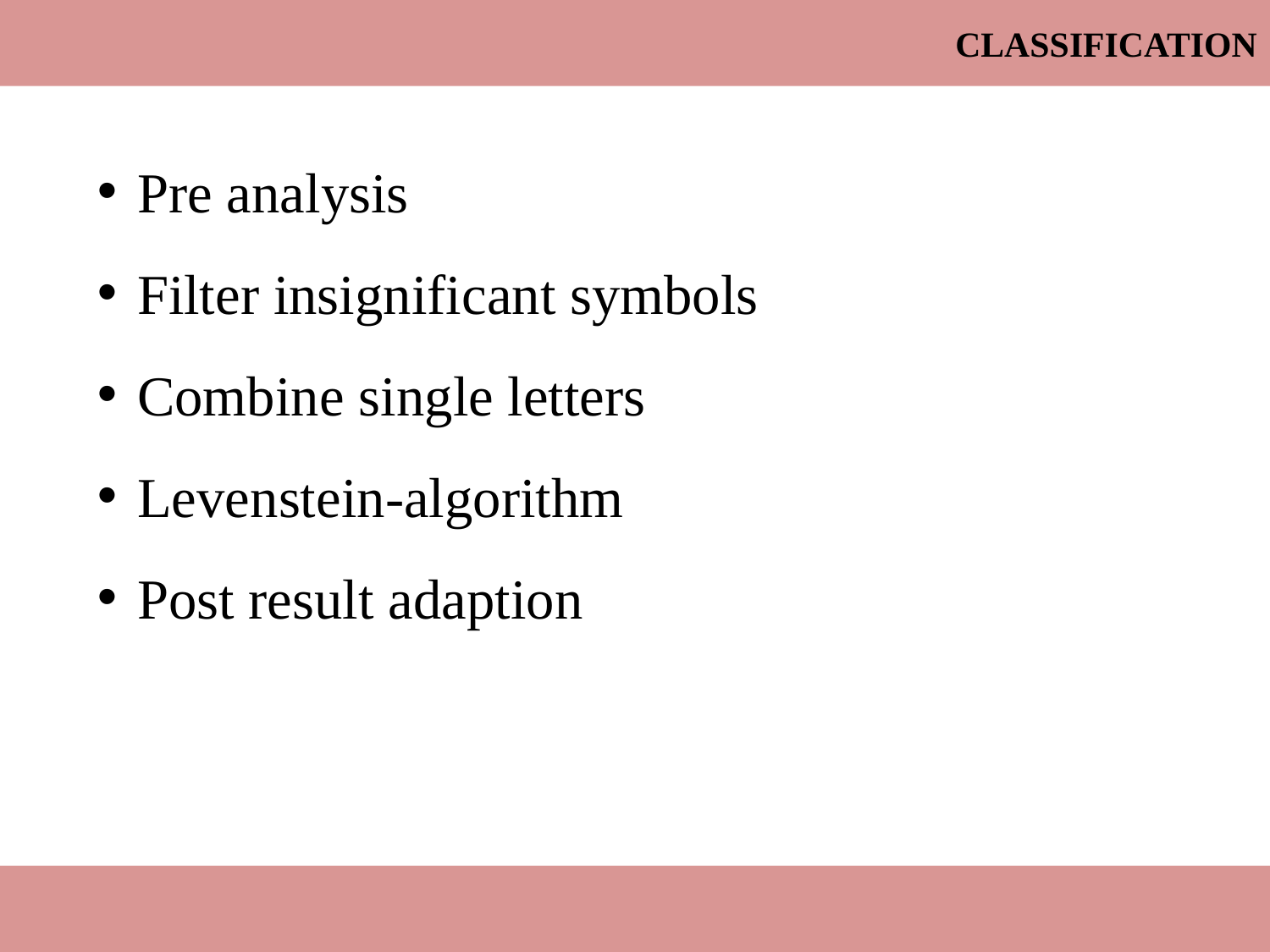

Classification
Pre analysis
Filter insignificant symbols
Combine single letters
Levenstein-algorithm
Post result adaption

Kateryna Pryshchepa, Iuliia Guk, Thomas Röhl, Tetiana Lavrynovych, Sascha Zepf
28